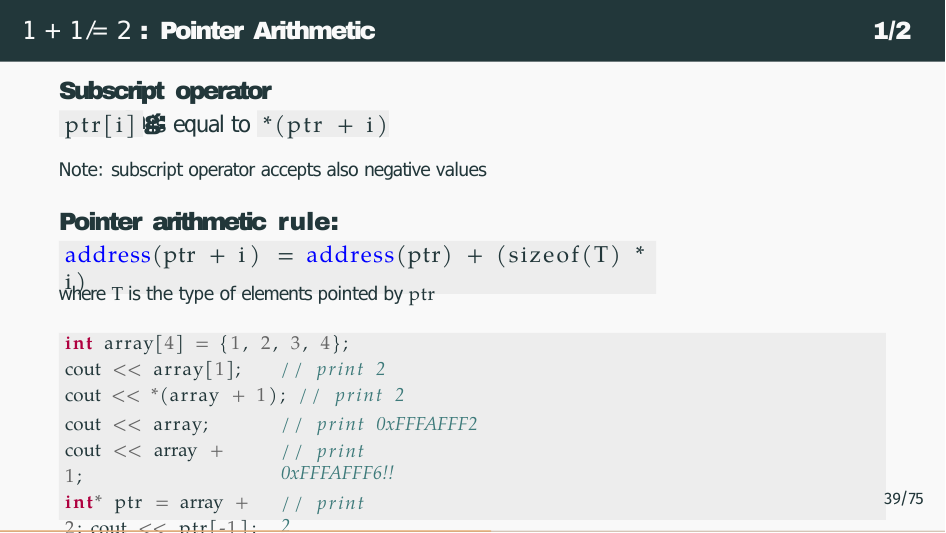

# 1 + 1 ̸= 2 : Pointer Arithmetic
1/2
Subscript operator meaning:
is equal to
ptr[i]
*(ptr + i)
Note: subscript operator accepts also negative values

Pointer arithmetic rule:
address(ptr + i) = address(ptr) + (sizeof(T) * i)
where T is the type of elements pointed by ptr

int array[4] = {1, 2, 3, 4};
cout << array[1];      // print 2
cout << *(array + 1); // print 2

cout << array; cout << array + 1;
int* ptr = array + 2; cout << ptr[-1];
// print 0xFFFAFFF2
// print 0xFFFAFFF6!!
39/75
// print 2